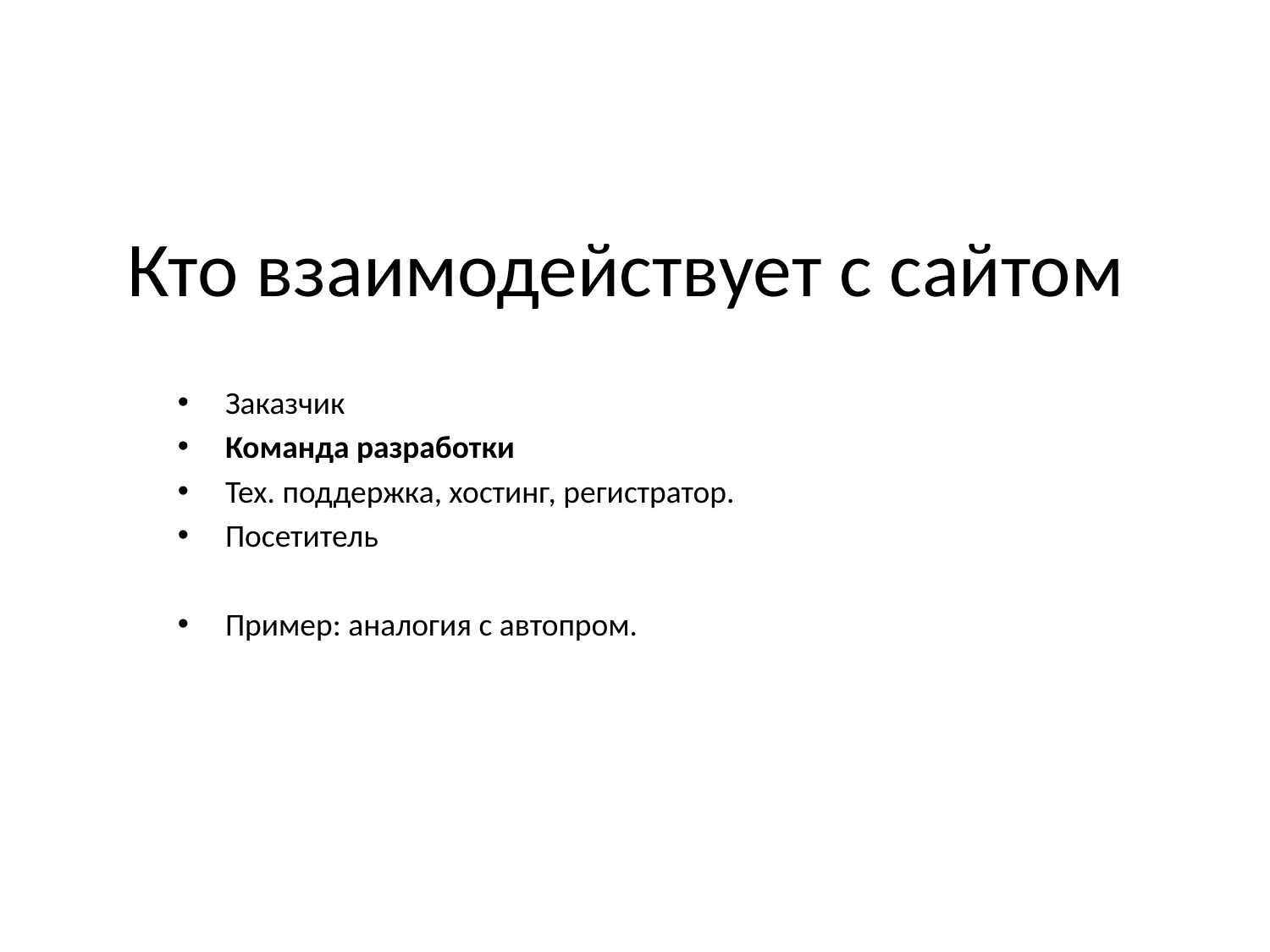

# Кто взаимодействует с сайтом
Заказчик
Команда разработки
Тех. поддержка, хостинг, регистратор.
Посетитель

Пример: аналогия с автопром.